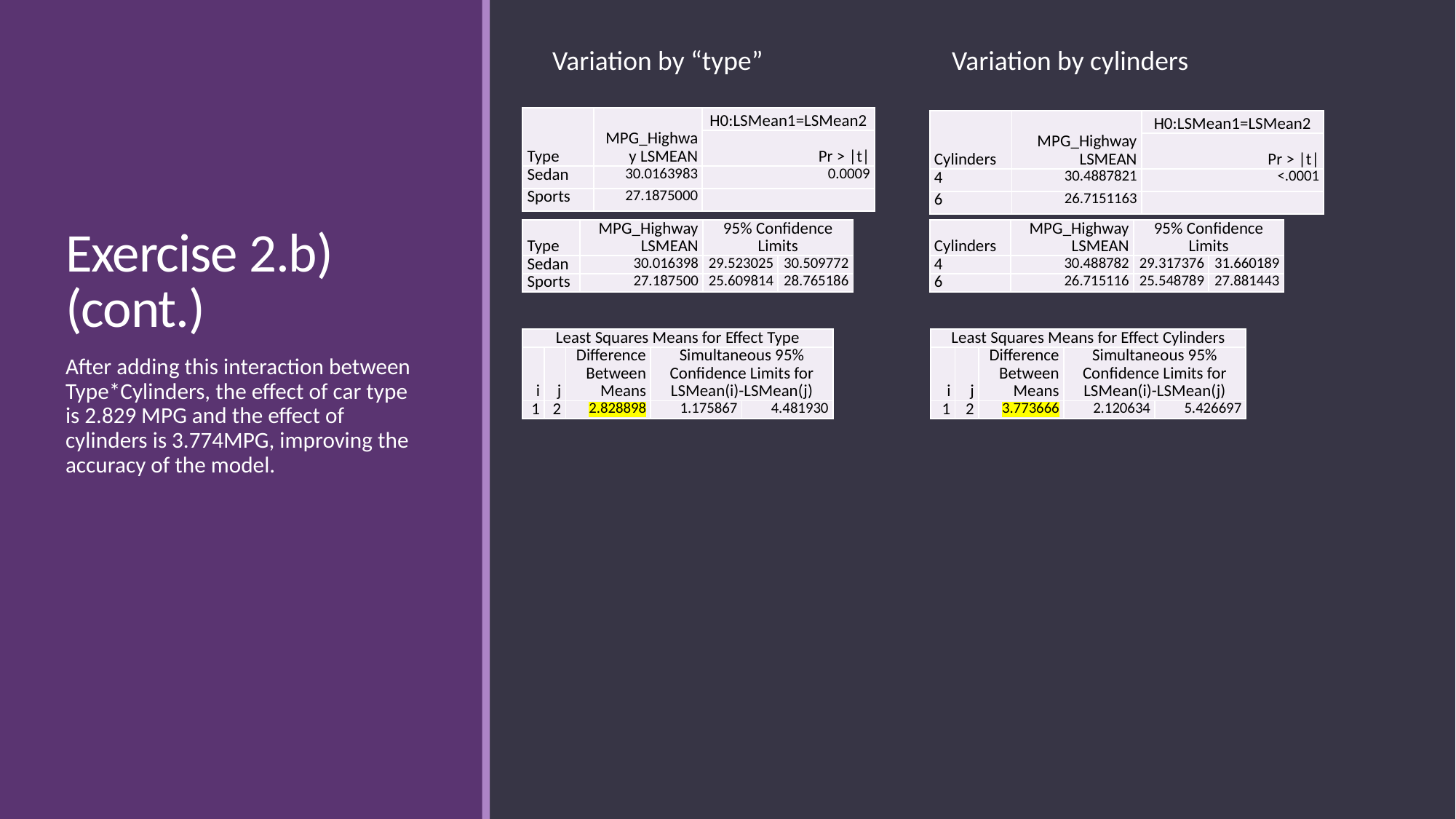

Variation by “type”
Variation by cylinders
# Exercise 2.b) (cont.)
| Type | MPG\_Highway LSMEAN | H0:LSMean1=LSMean2 |
| --- | --- | --- |
|  |  | Pr > |t| |
| Sedan | 30.0163983 | 0.0009 |
| Sports | 27.1875000 |  |
| Cylinders | MPG\_Highway LSMEAN | H0:LSMean1=LSMean2 |
| --- | --- | --- |
|  |  | Pr > |t| |
| 4 | 30.4887821 | <.0001 |
| 6 | 26.7151163 |  |
| Type | MPG\_Highway LSMEAN | 95% Confidence Limits |  |
| --- | --- | --- | --- |
| Sedan | 30.016398 | 29.523025 | 30.509772 |
| Sports | 27.187500 | 25.609814 | 28.765186 |
| Cylinders | MPG\_Highway LSMEAN | 95% Confidence Limits |  |
| --- | --- | --- | --- |
| 4 | 30.488782 | 29.317376 | 31.660189 |
| 6 | 26.715116 | 25.548789 | 27.881443 |
| Least Squares Means for Effect Type |  |  |  |  |
| --- | --- | --- | --- | --- |
| i | j | Difference Between Means | Simultaneous 95% Confidence Limits for LSMean(i)-LSMean(j) |  |
| 1 | 2 | 2.828898 | 1.175867 | 4.481930 |
| Least Squares Means for Effect Cylinders |  |  |  |  |
| --- | --- | --- | --- | --- |
| i | j | Difference Between Means | Simultaneous 95% Confidence Limits for LSMean(i)-LSMean(j) |  |
| 1 | 2 | 3.773666 | 2.120634 | 5.426697 |
After adding this interaction between Type*Cylinders, the effect of car type is 2.829 MPG and the effect of cylinders is 3.774MPG, improving the accuracy of the model.